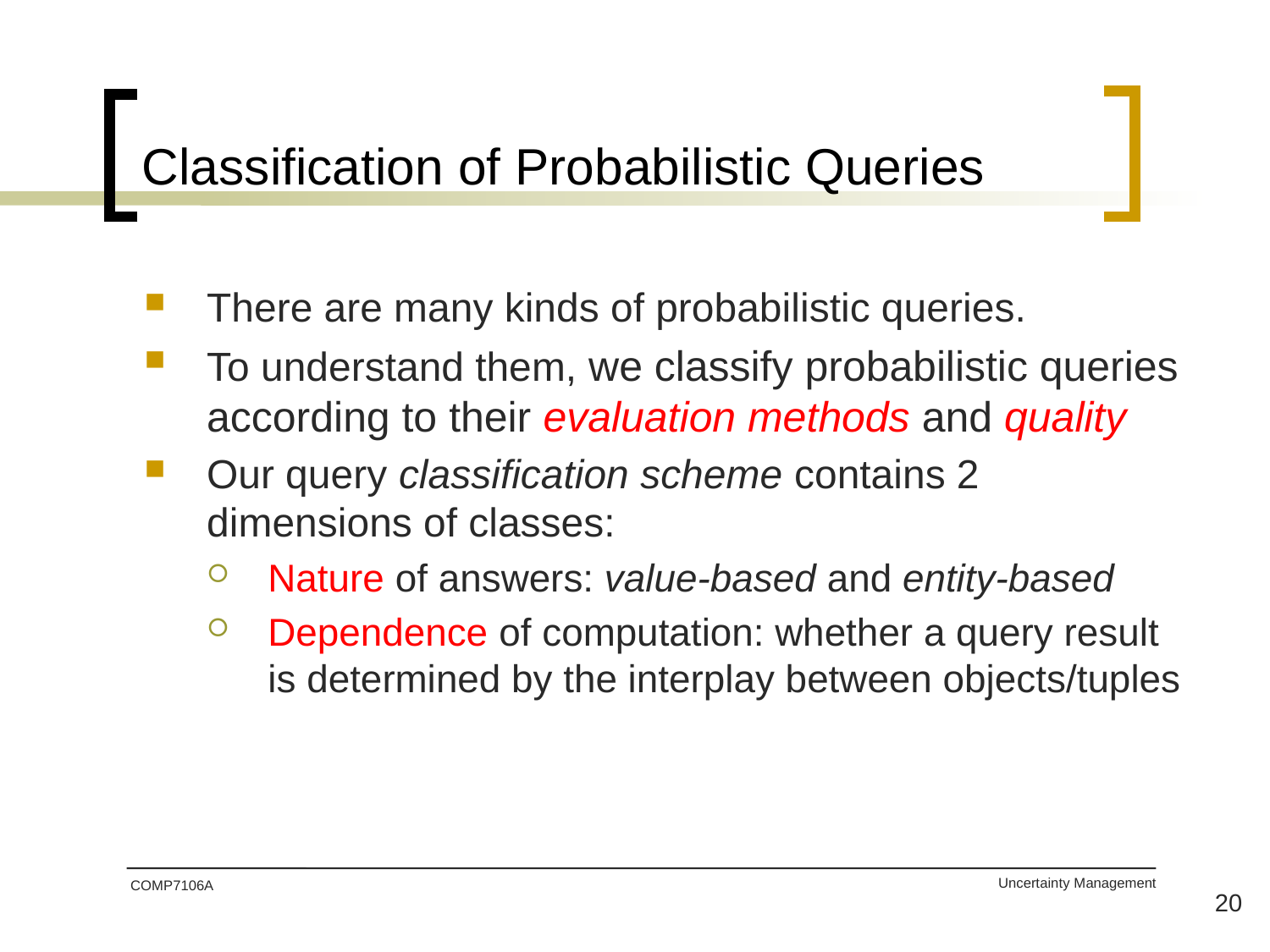

# Classification of Probabilistic Queries
There are many kinds of probabilistic queries.
To understand them, we classify probabilistic queries according to their evaluation methods and quality
Our query classification scheme contains 2 dimensions of classes:
Nature of answers: value-based and entity-based
Dependence of computation: whether a query result is determined by the interplay between objects/tuples

COMP7106A
20